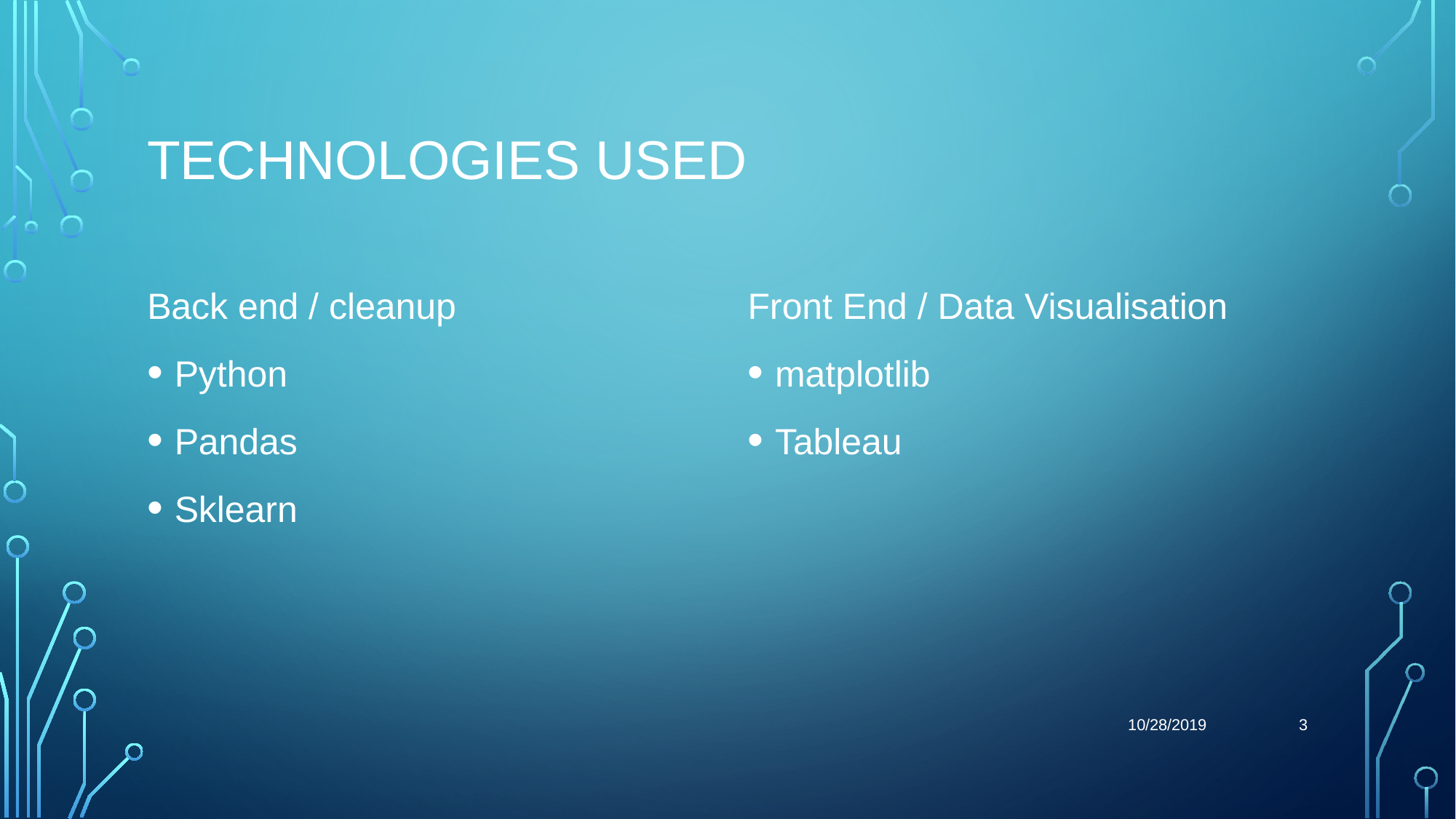

# Technologies used
Back end / cleanup
Python
Pandas
Sklearn
Front End / Data Visualisation
matplotlib
Tableau
3
10/28/2019